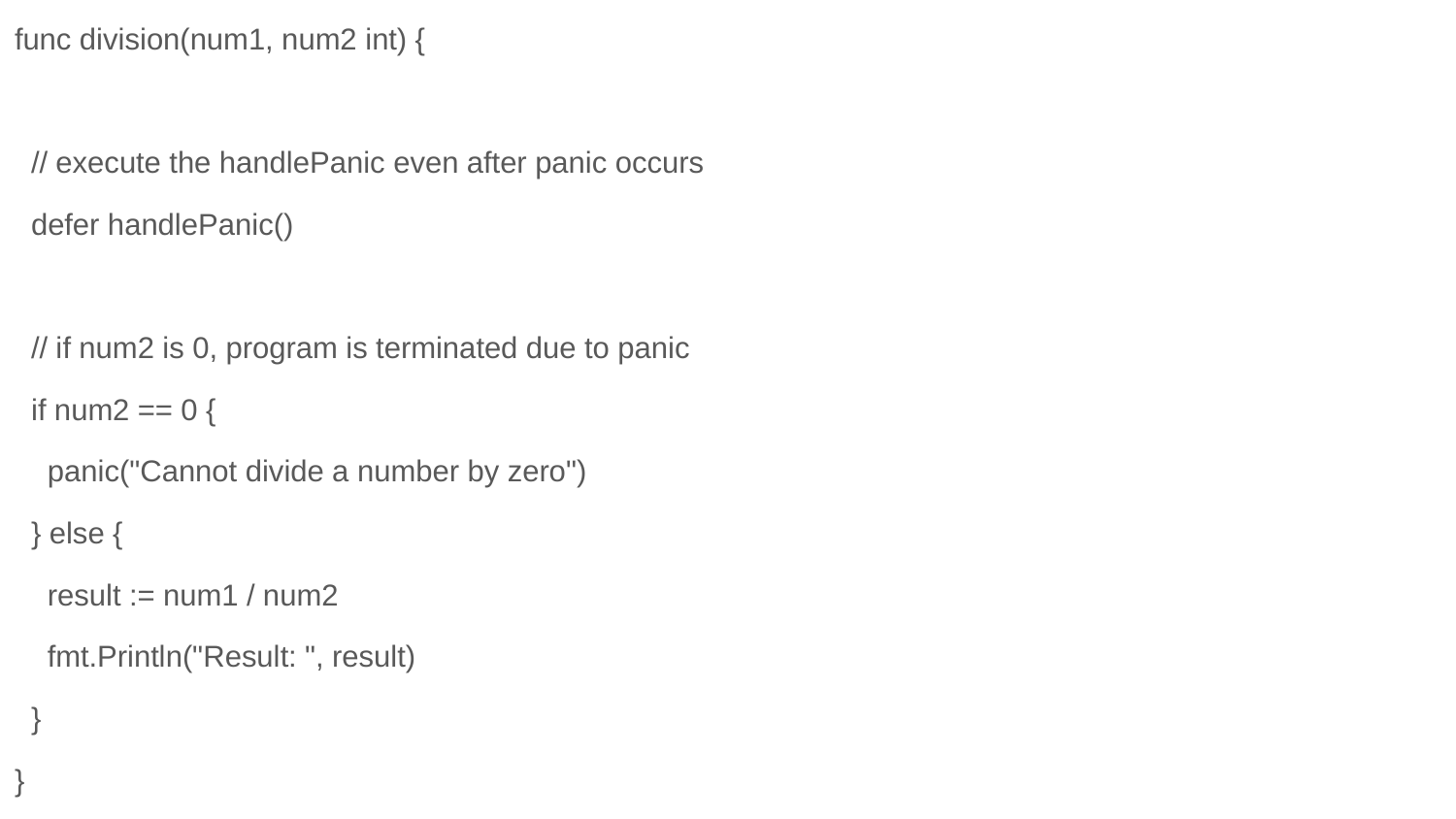

func division(num1, num2 int) {

  // execute the handlePanic even after panic occurs
  defer handlePanic()

  // if num2 is 0, program is terminated due to panic
  if num2 == 0 {
    panic("Cannot divide a number by zero")
  } else {
    result := num1 / num2
    fmt.Println("Result: ", result)
  }
}